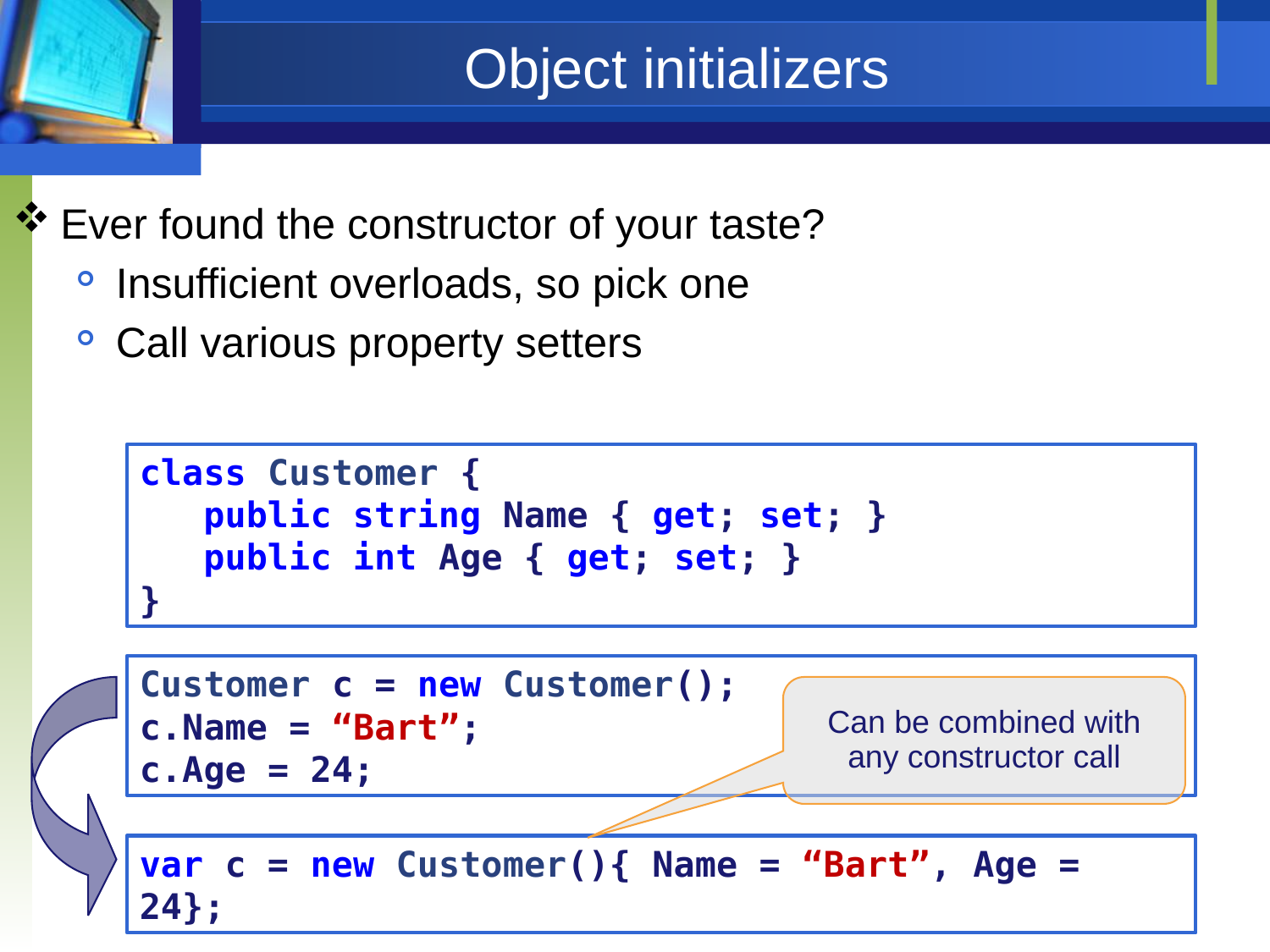

# Object initializers
Ever found the constructor of your taste?
Insufficient overloads, so pick one
Call various property setters
class Customer {
   public string Name { get; set; }
   public int Age { get; set; }
}
Customer c = new Customer();
c.Name = “Bart”;
c.Age = 24;

Can be combined with any constructor call
var c = new Customer(){ Name = “Bart”, Age = 24};